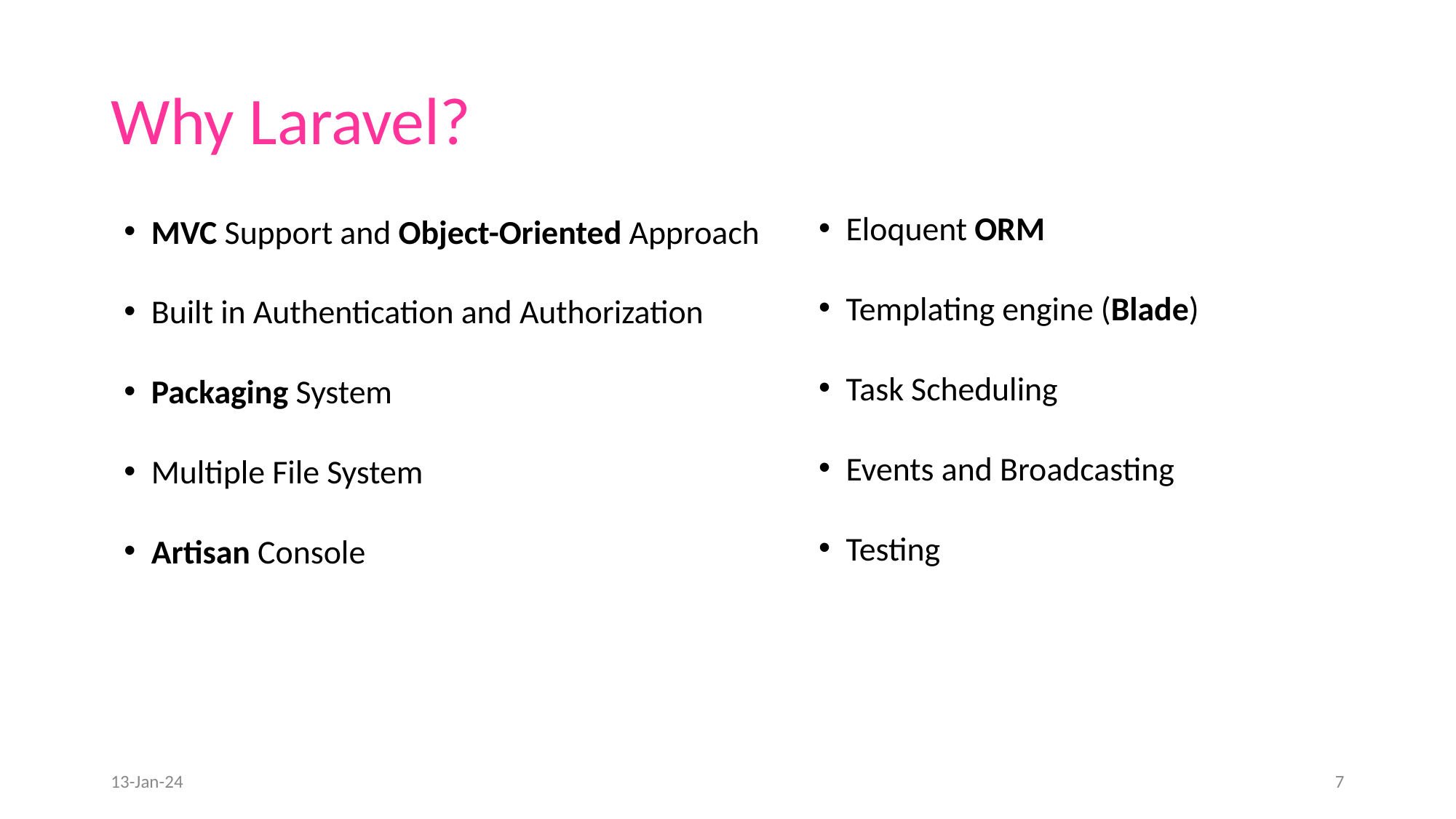

# Why Laravel?
Eloquent ORM

Templating engine (Blade)

Task Scheduling

Events and Broadcasting

Testing
MVC Support and Object-Oriented Approach

Built in Authentication and Authorization

Packaging System

Multiple File System

Artisan Console
13-Jan-24
7